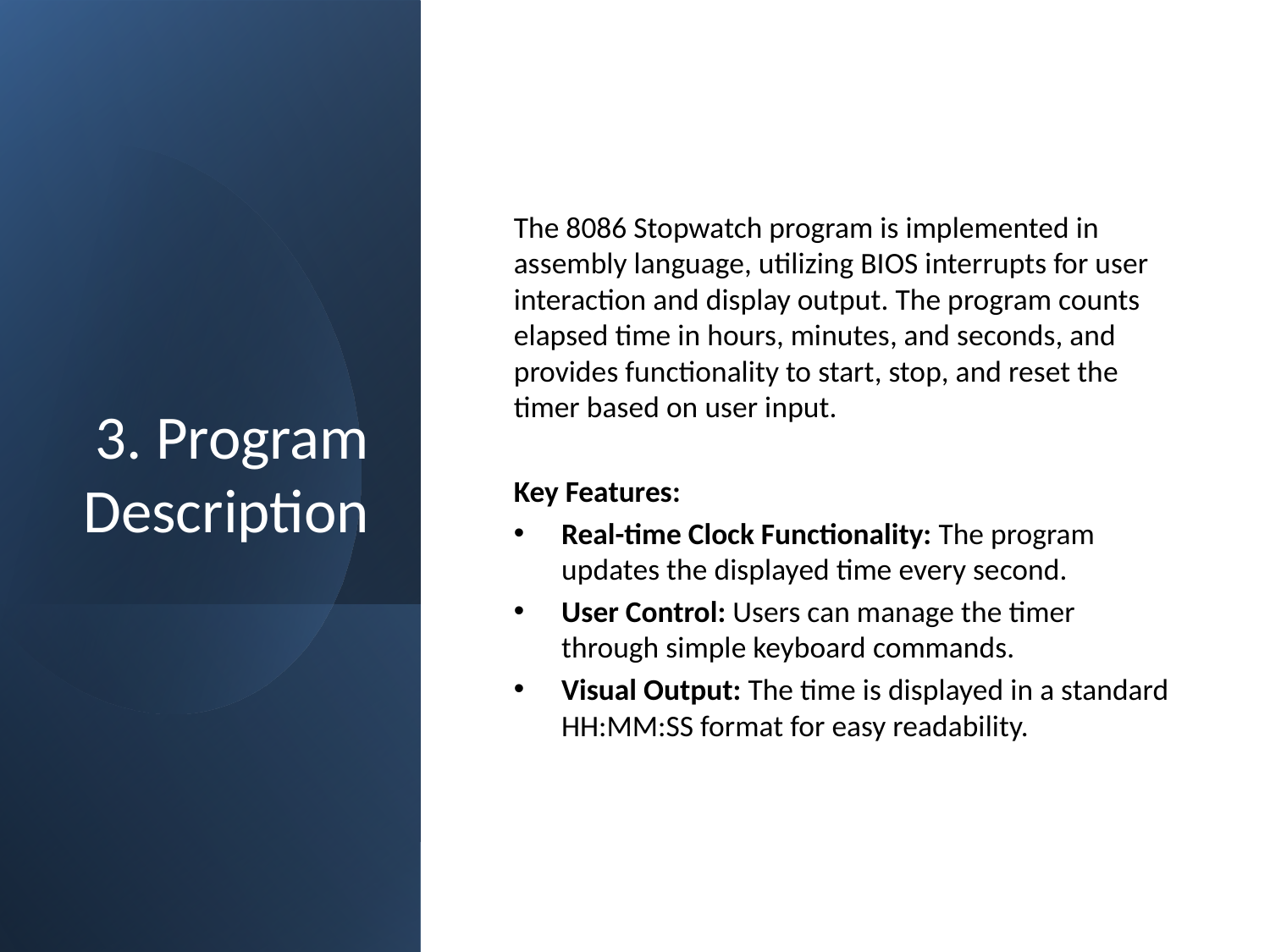

# 3. Program Description
The 8086 Stopwatch program is implemented in assembly language, utilizing BIOS interrupts for user interaction and display output. The program counts elapsed time in hours, minutes, and seconds, and provides functionality to start, stop, and reset the timer based on user input.

Key Features:
Real-time Clock Functionality: The program updates the displayed time every second.
User Control: Users can manage the timer through simple keyboard commands.
Visual Output: The time is displayed in a standard HH:MM:SS format for easy readability.